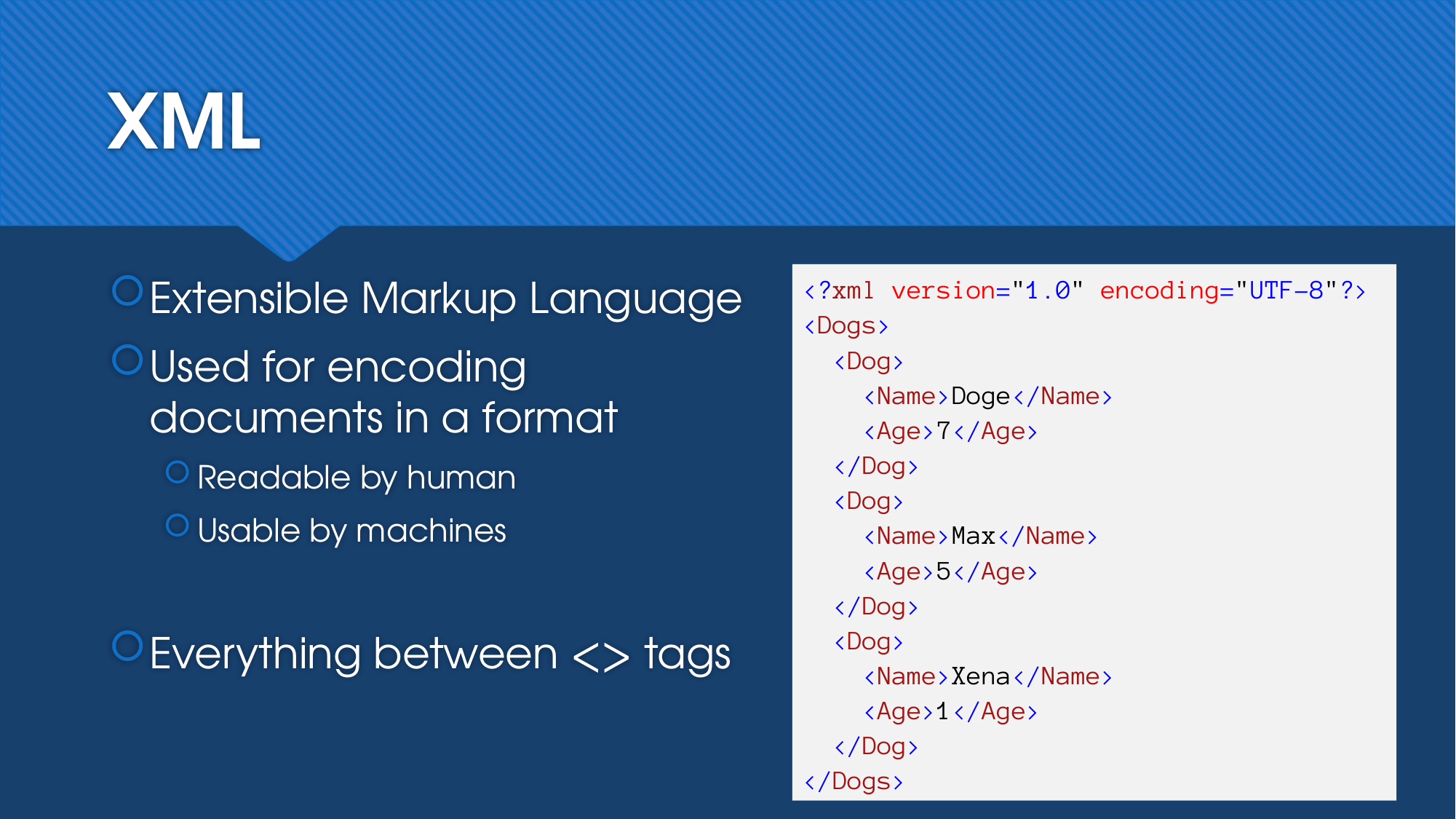

# XML
<?xml version="1.0" encoding="UTF-8"?>
<Dogs>
  <Dog>
    <Name>Doge</Name>
    <Age>7</Age>
  </Dog>
  <Dog>
    <Name>Max</Name>
    <Age>5</Age>
  </Dog>
  <Dog>
    <Name>Xena</Name>
    <Age>1</Age>
  </Dog>
</Dogs>
Extensible Markup Language
Used for encoding documents in a format
Readable by human
Usable by machines

Everything between <> tags